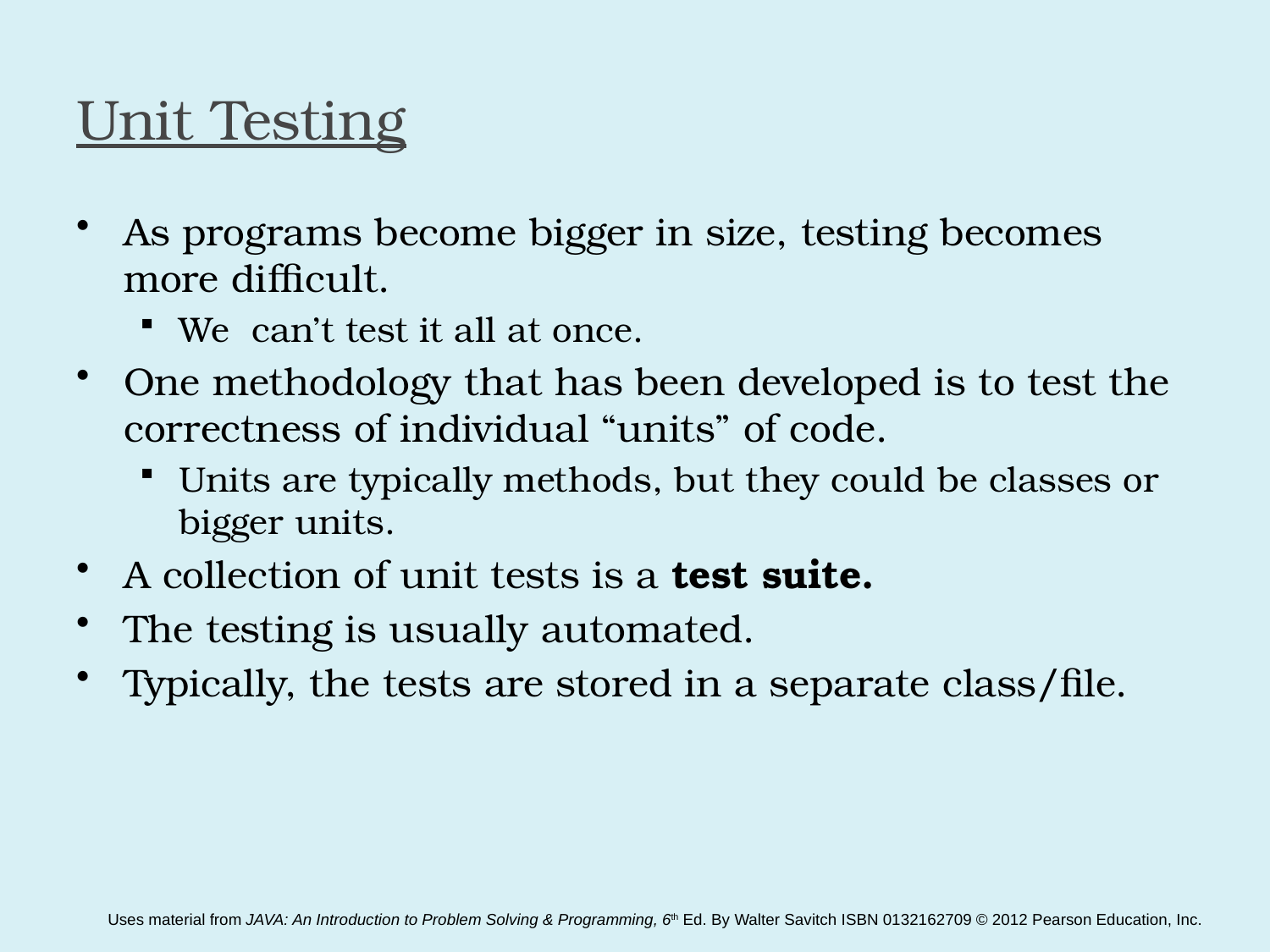

# Unit Testing
As programs become bigger in size, testing becomes more difficult.
We  can’t test it all at once.
One methodology that has been developed is to test the correctness of individual “units” of code.
Units are typically methods, but they could be classes or bigger units.
A collection of unit tests is a test suite.
The testing is usually automated.
Typically, the tests are stored in a separate class/file.